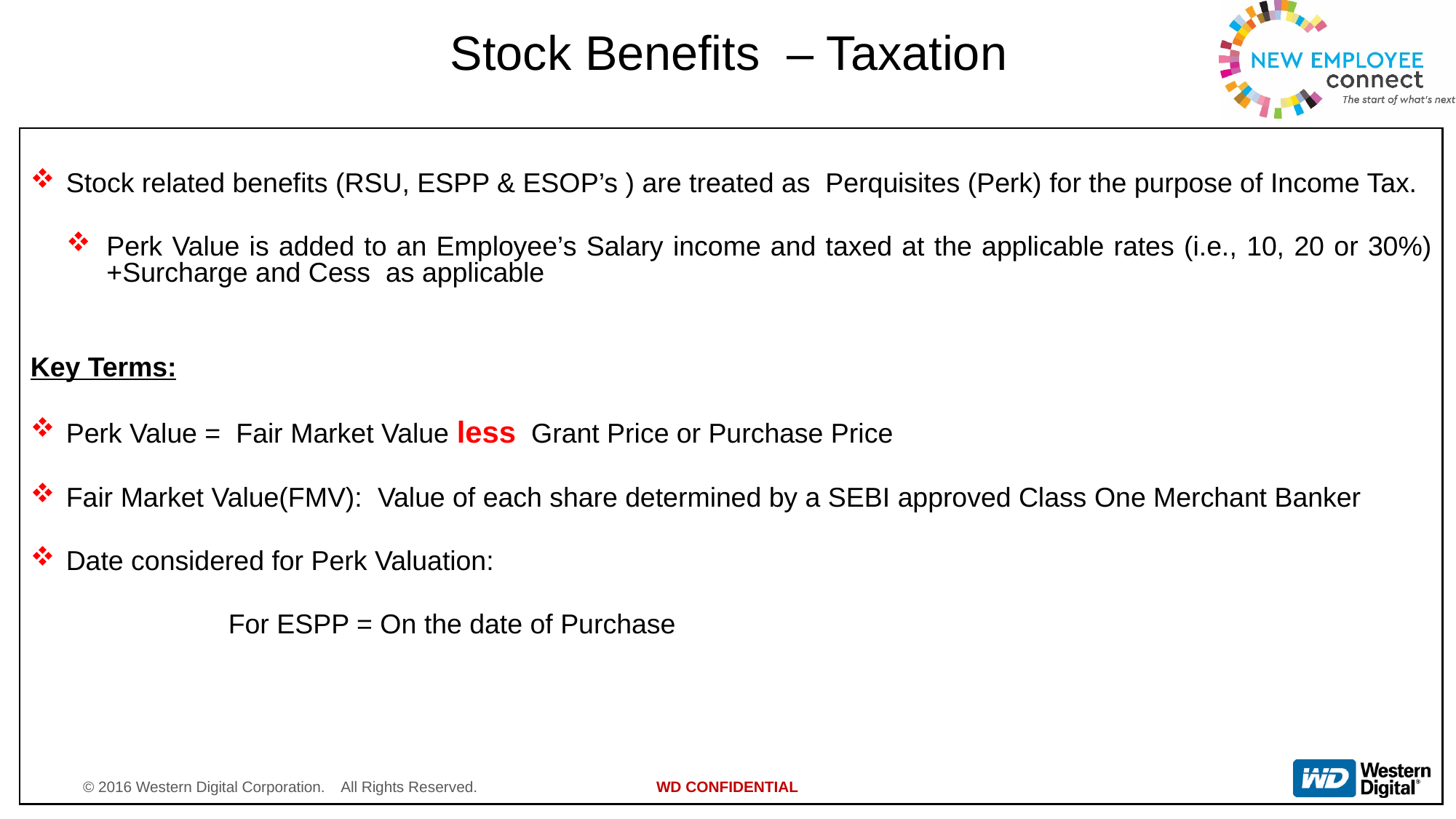

# Stock Benefits  – Taxation

Stock related benefits (RSU, ESPP & ESOP’s ) are treated as  Perquisites (Perk) for the purpose of Income Tax.

Perk Value is added to an Employee’s Salary income and taxed at the applicable rates (i.e., 10, 20 or 30%) +Surcharge and Cess  as applicable

Key Terms:

Perk Value =  Fair Market Value less  Grant Price or Purchase Price

Fair Market Value(FMV):  Value of each share determined by a SEBI approved Class One Merchant Banker

Date considered for Perk Valuation:

		For ESPP = On the date of Purchase

December 27, 2017